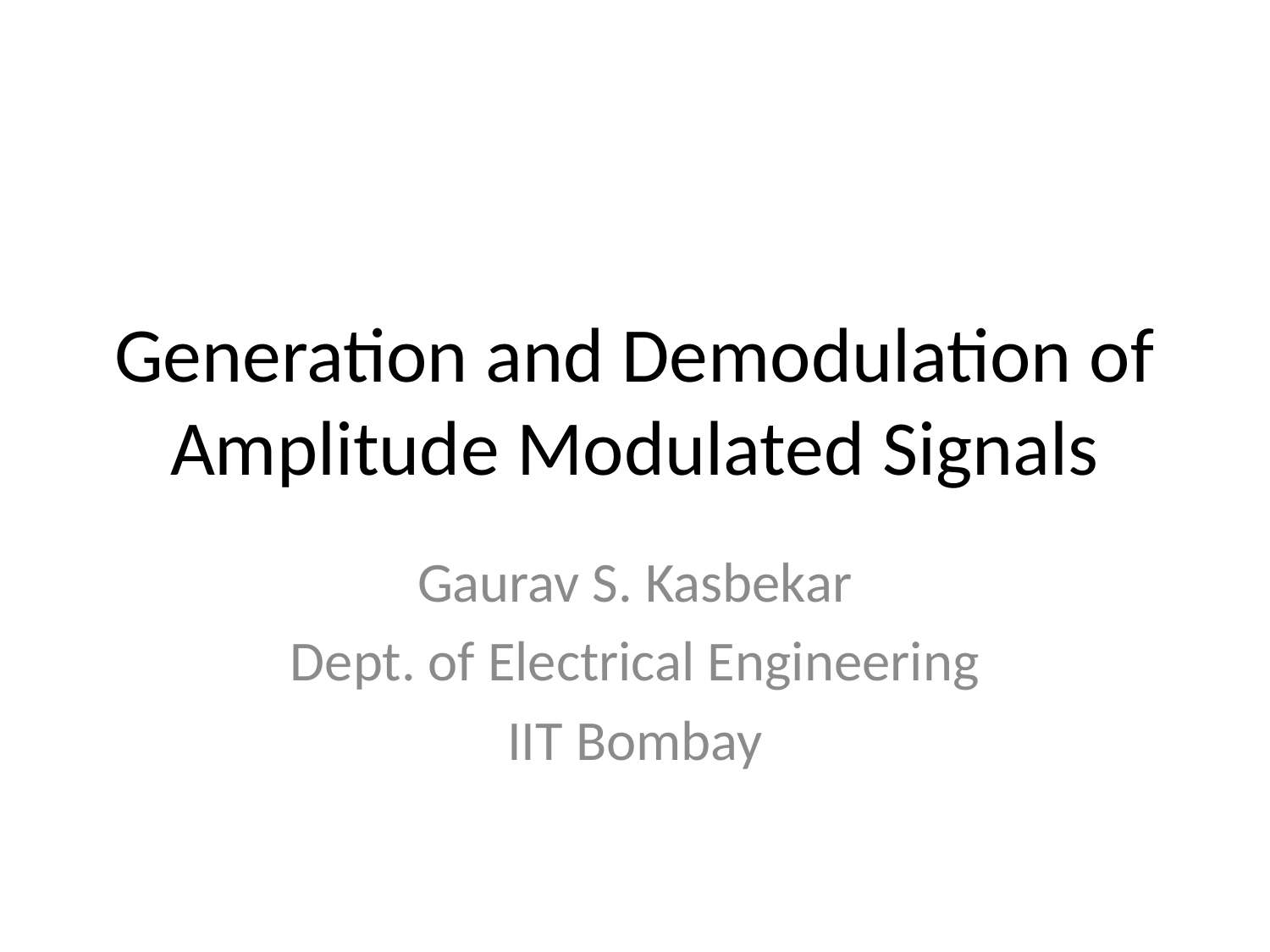

# Generation and Demodulation of Amplitude Modulated Signals
Gaurav S. Kasbekar
Dept. of Electrical Engineering
IIT Bombay